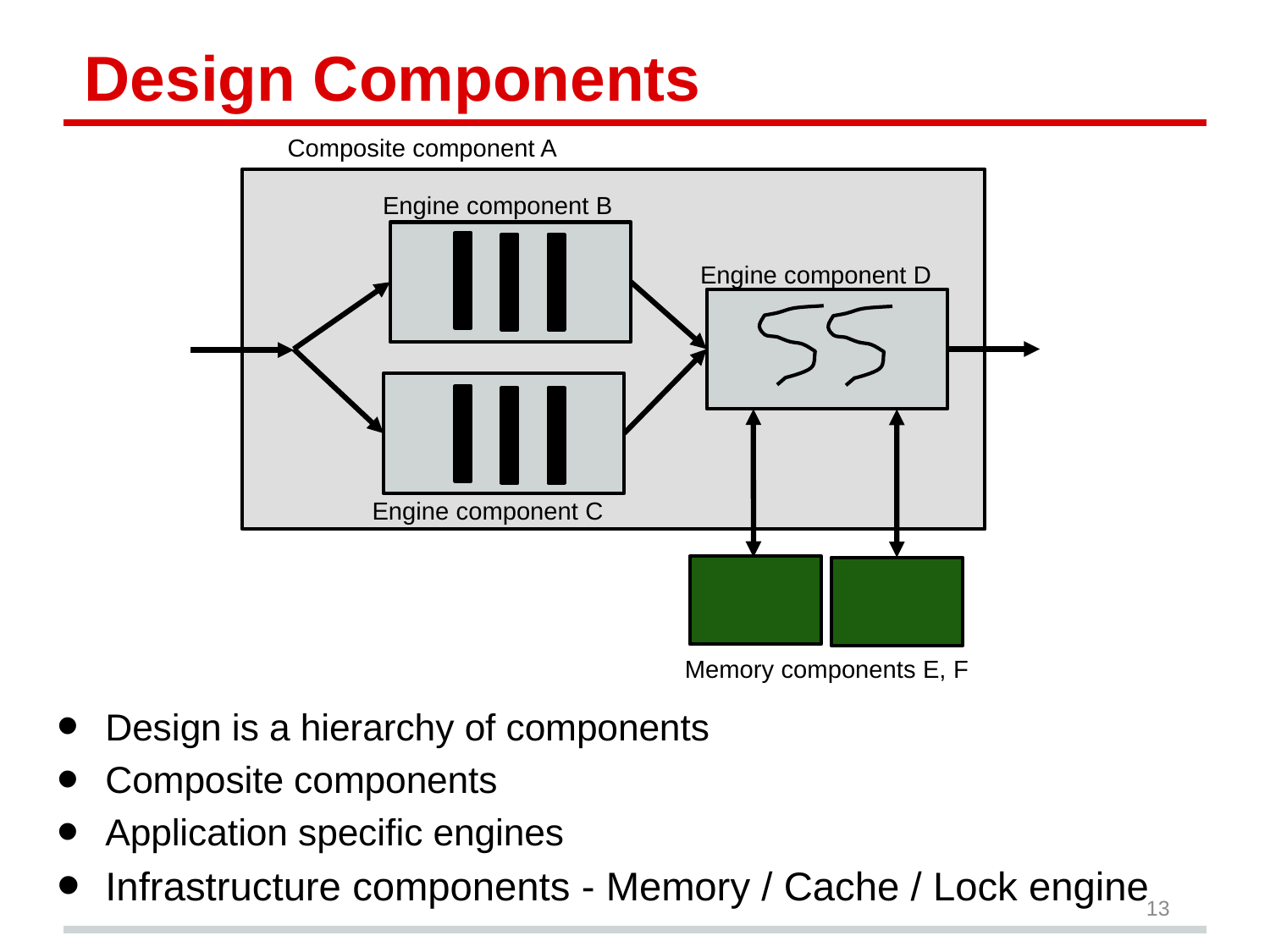

# Design Components
Composite component A

Engine component B

Engine component D

Engine component C

Memory components E, F
Design is a hierarchy of components
Composite components
Application specific engines
Infrastructure components - Memory / Cache / Lock engine

13